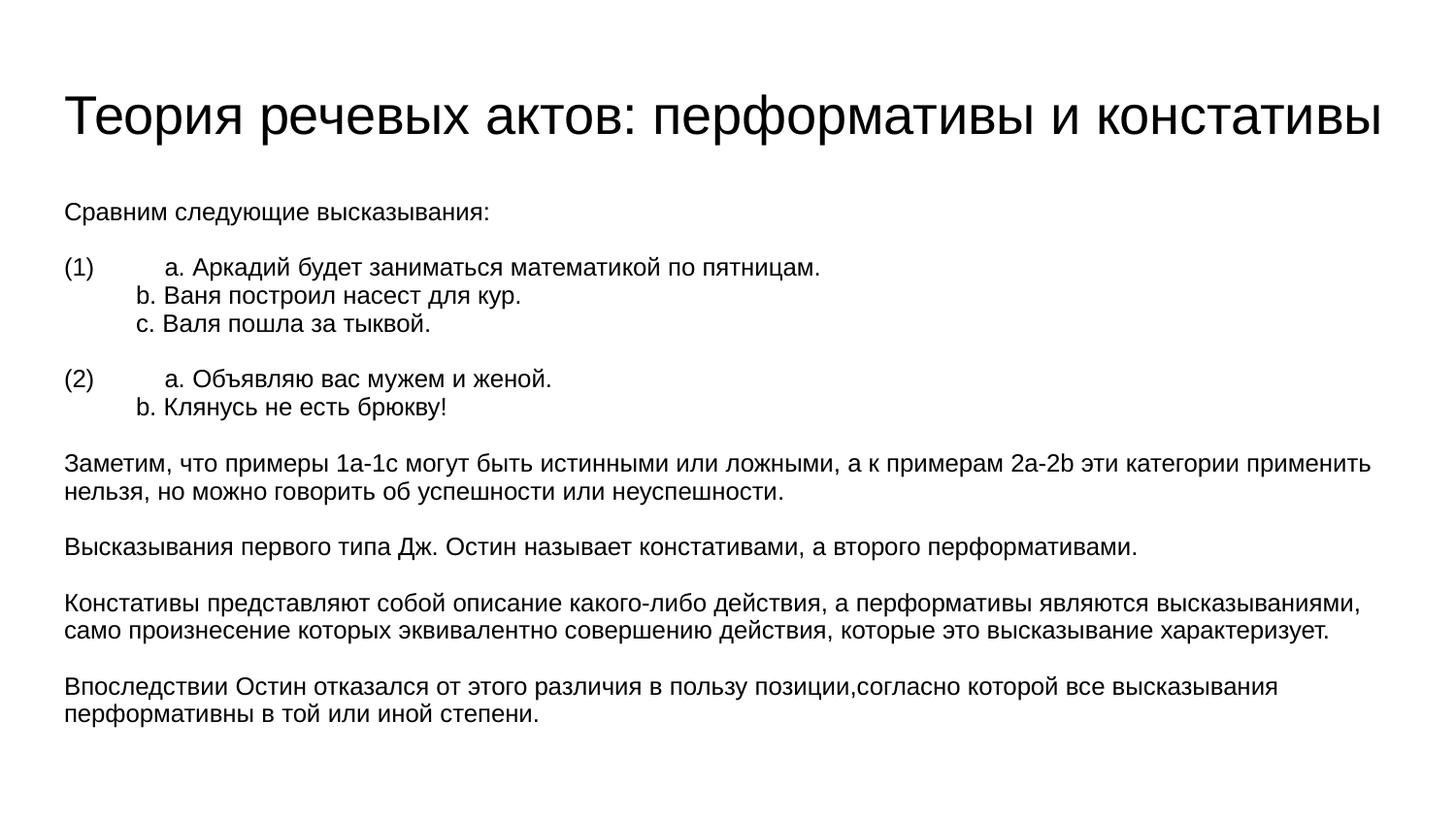

# Теория речевых актов: перформативы и констативы
Сравним следующие высказывания:

(1)	a. Аркадий будет заниматься математикой по пятницам.
b. Ваня построил насест для кур.
c. Валя пошла за тыквой.

(2)	a. Объявляю вас мужем и женой.
b. Клянусь не есть брюкву!

Заметим, что примеры 1a-1c могут быть истинными или ложными, а к примерам 2a-2b эти категории применить нельзя, но можно говорить об успешности или неуспешности.

Высказывания первого типа Дж. Остин называет констативами, а второго перформативами.

Констативы представляют собой описание какого-либо действия, а перформативы являются высказываниями, само произнесение которых эквивалентно совершению действия, которые это высказывание характеризует.

Впоследствии Остин отказался от этого различия в пользу позиции,согласно которой все высказывания перформативны в той или иной степени.